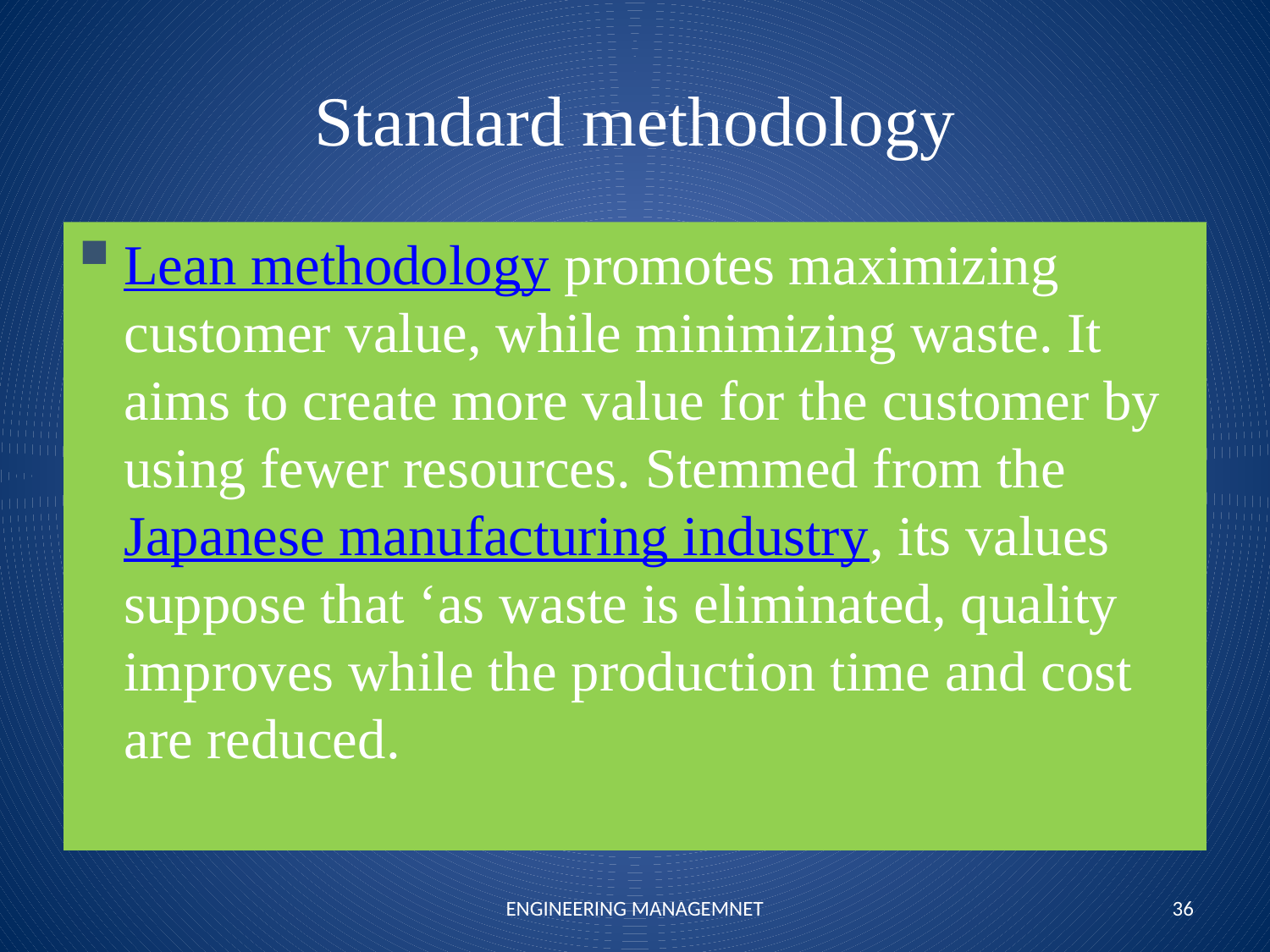

# Standard methodology
Lean methodology promotes maximizing customer value, while minimizing waste. It aims to create more value for the customer by using fewer resources. Stemmed from the Japanese manufacturing industry, its values suppose that ‘as waste is eliminated, quality improves while the production time and cost are reduced.

ENGINEERING MANAGEMNET
36